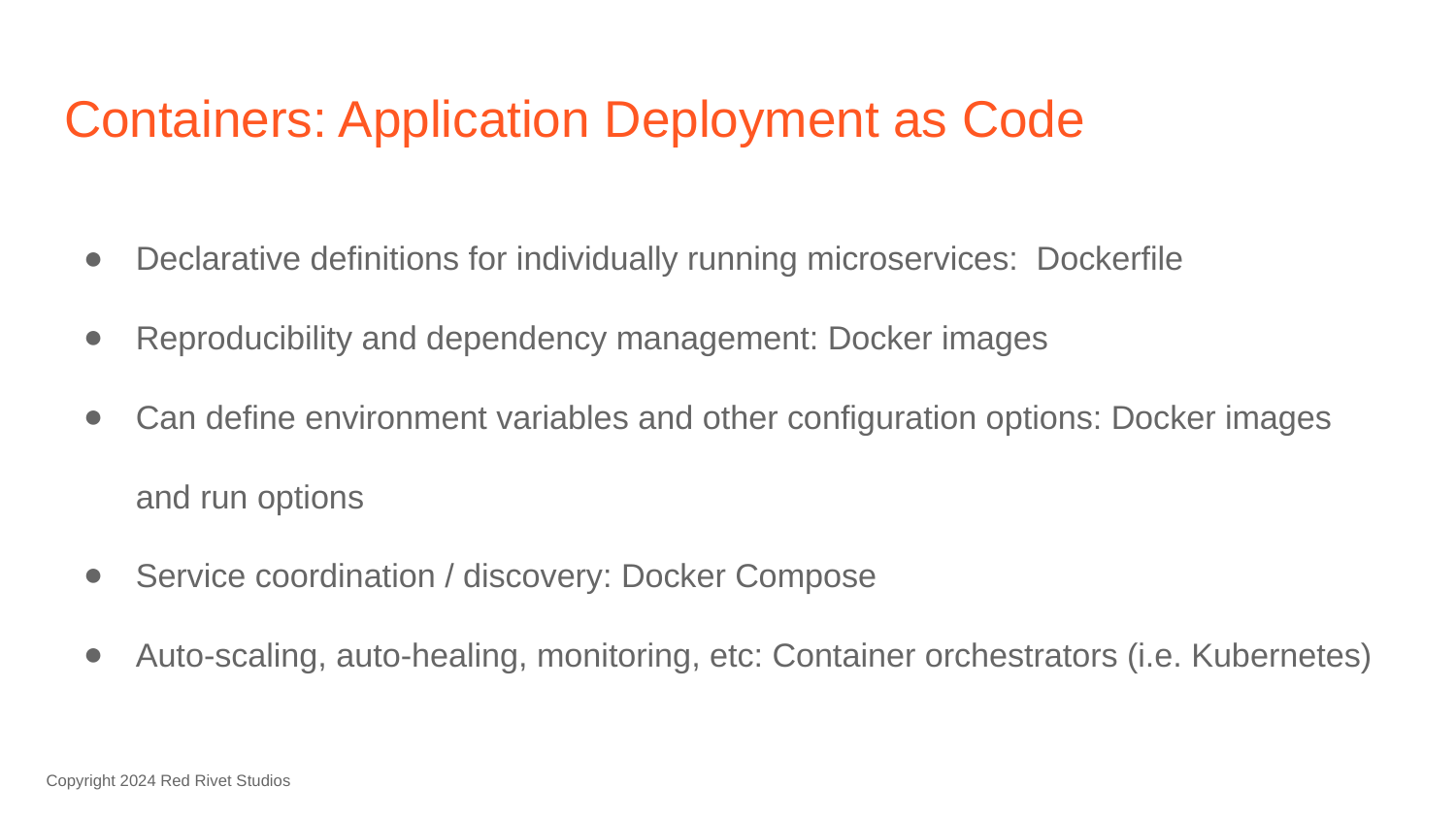

# Containers: Application Deployment as Code
Declarative definitions for individually running microservices:  Dockerfile
Reproducibility and dependency management: Docker images
Can define environment variables and other configuration options: Docker images and run options
Service coordination / discovery: Docker Compose
Auto-scaling, auto-healing, monitoring, etc: Container orchestrators (i.e. Kubernetes)